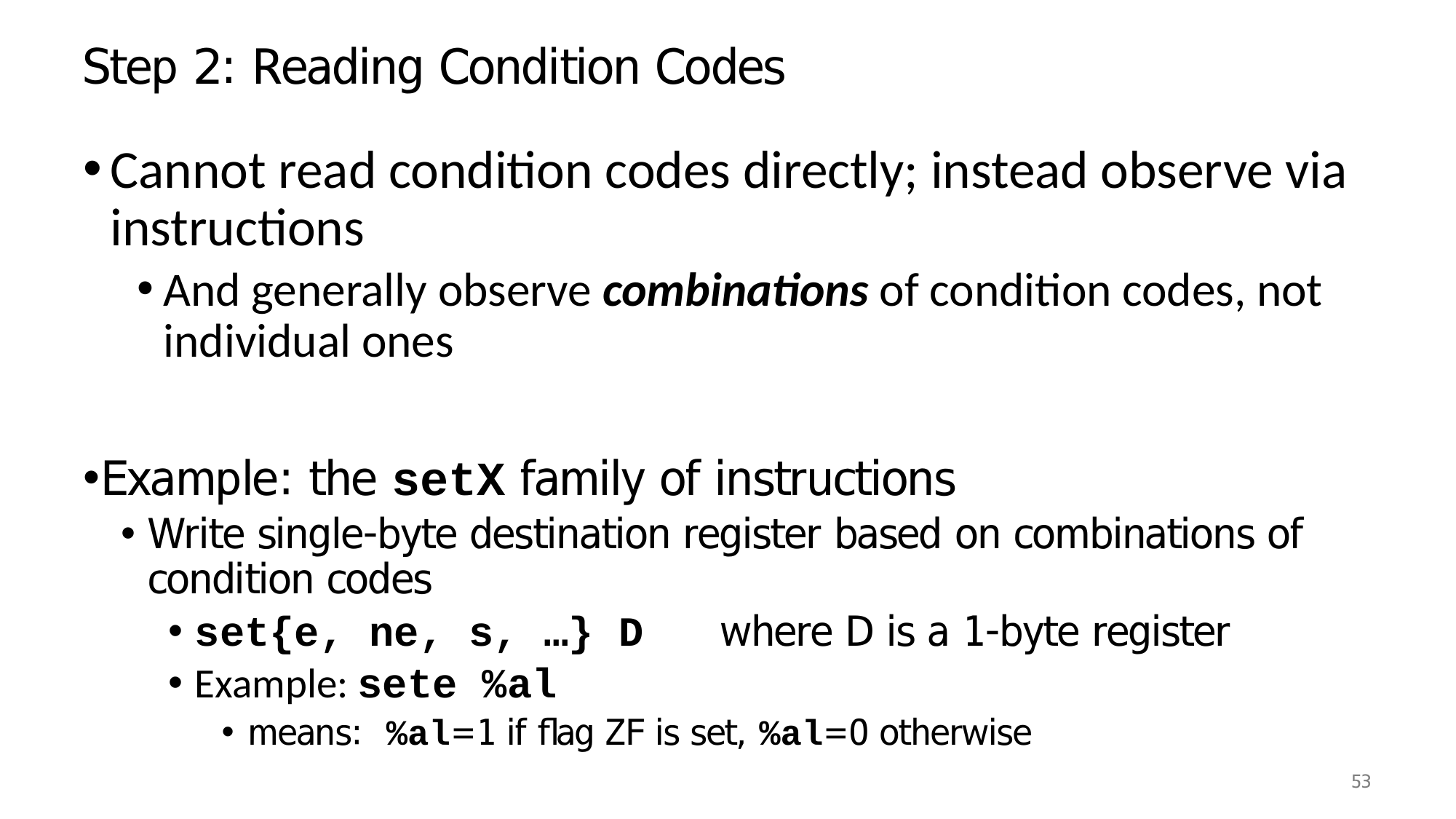

Carnegie Mellon
# Step 2: Reading Condition Codes
Cannot read condition codes directly; instead observe via instructions
And generally observe combinations of condition codes, not individual ones

Example: the setX family of instructions
Write single-byte destination register based on combinations of condition codes
set{e, ne, s, …} D      where D is a 1-byte register
Example: sete %al
means:  %al=1 if flag ZF is set, %al=0 otherwise
53